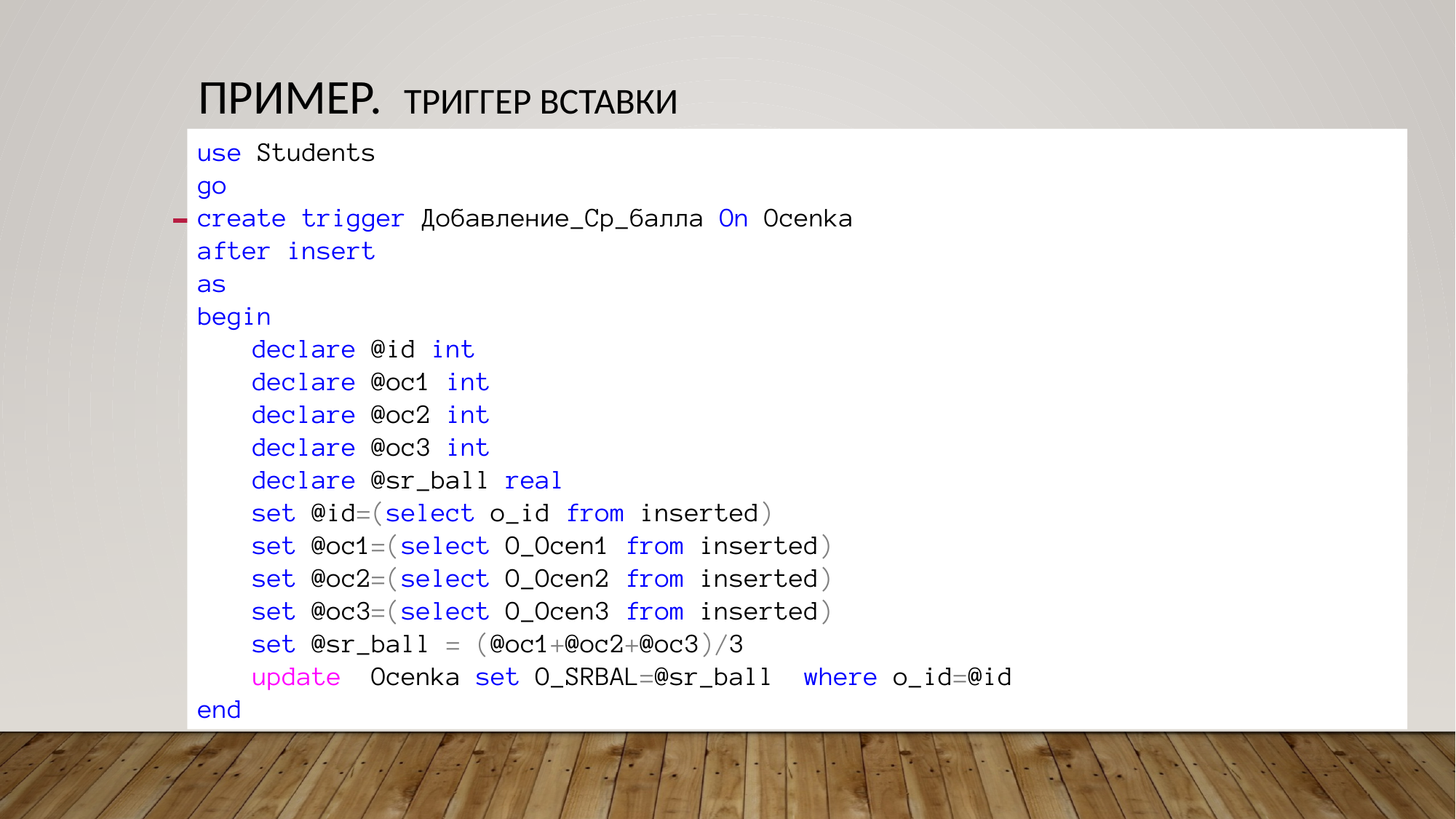

# Пример.  Триггер вставки
use Students
go
create trigger Добавление_Ср_балла On Ocenka
after insert
as
begin
declare @id int
declare @oc1 int
declare @oc2 int
declare @oc3 int
declare @sr_ball real
set @id=(select o_id from inserted)
set @oc1=(select O_Ocen1 from inserted)
set @oc2=(select O_Ocen2 from inserted)
set @oc3=(select O_Ocen3 from inserted)
set @sr_ball = (@oc1+@oc2+@oc3)/3
update  Ocenka set O_SRBAL=@sr_ball  where o_id=@id
end